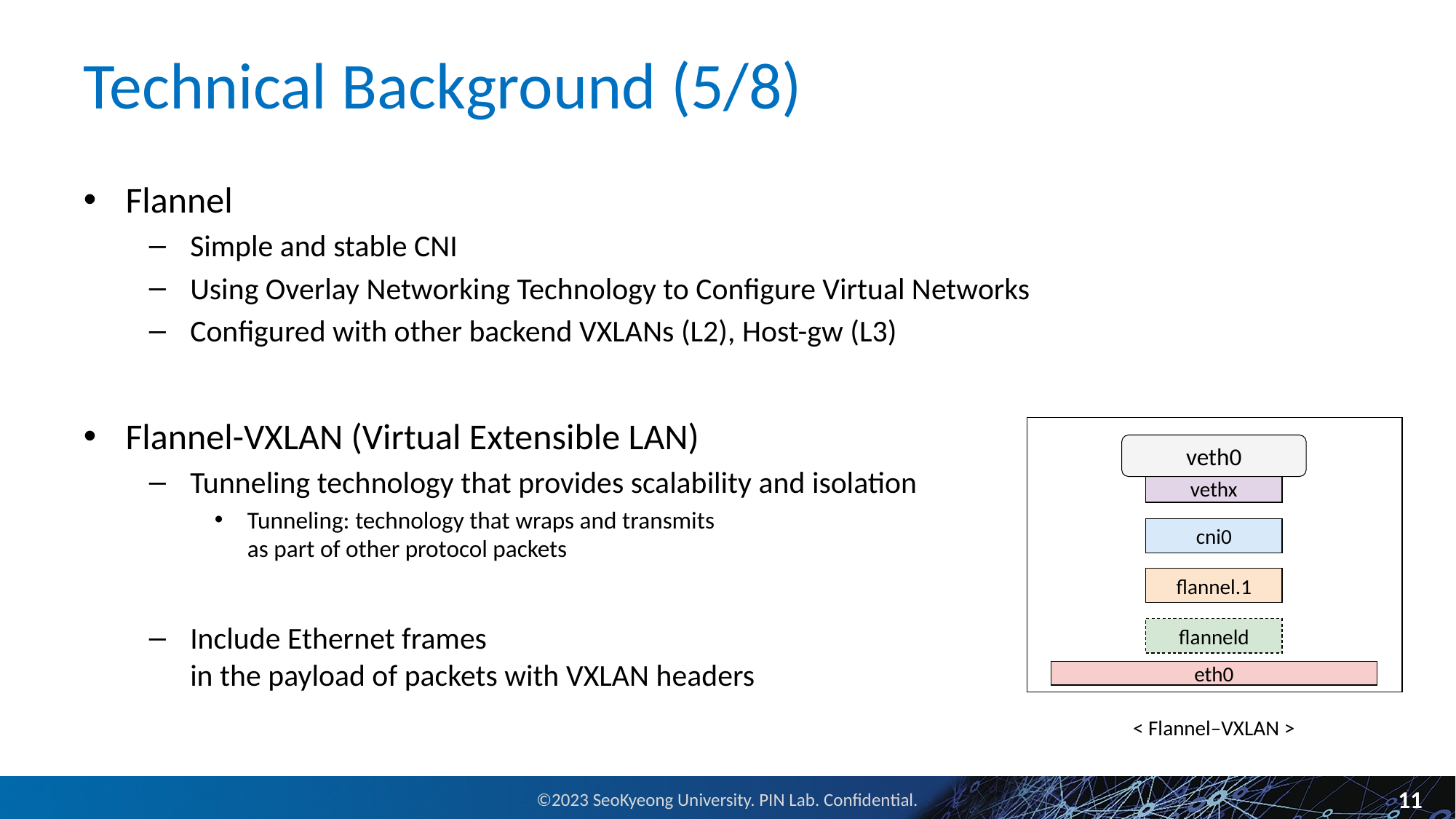

# Technical Background (5/8)
Flannel
Simple and stable CNI
Using Overlay Networking Technology to Configure Virtual Networks
Configured with other backend VXLANs (L2), Host-gw (L3)

Flannel-VXLAN (Virtual Extensible LAN)
Tunneling technology that provides scalability and isolation
Tunneling: technology that wraps and transmits
as part of other protocol packets

Include Ethernet frames
in the payload of packets with VXLAN headers

veth0
vethx
cni0
flannel.1
flanneld
eth0
< Flannel–VXLAN >
11